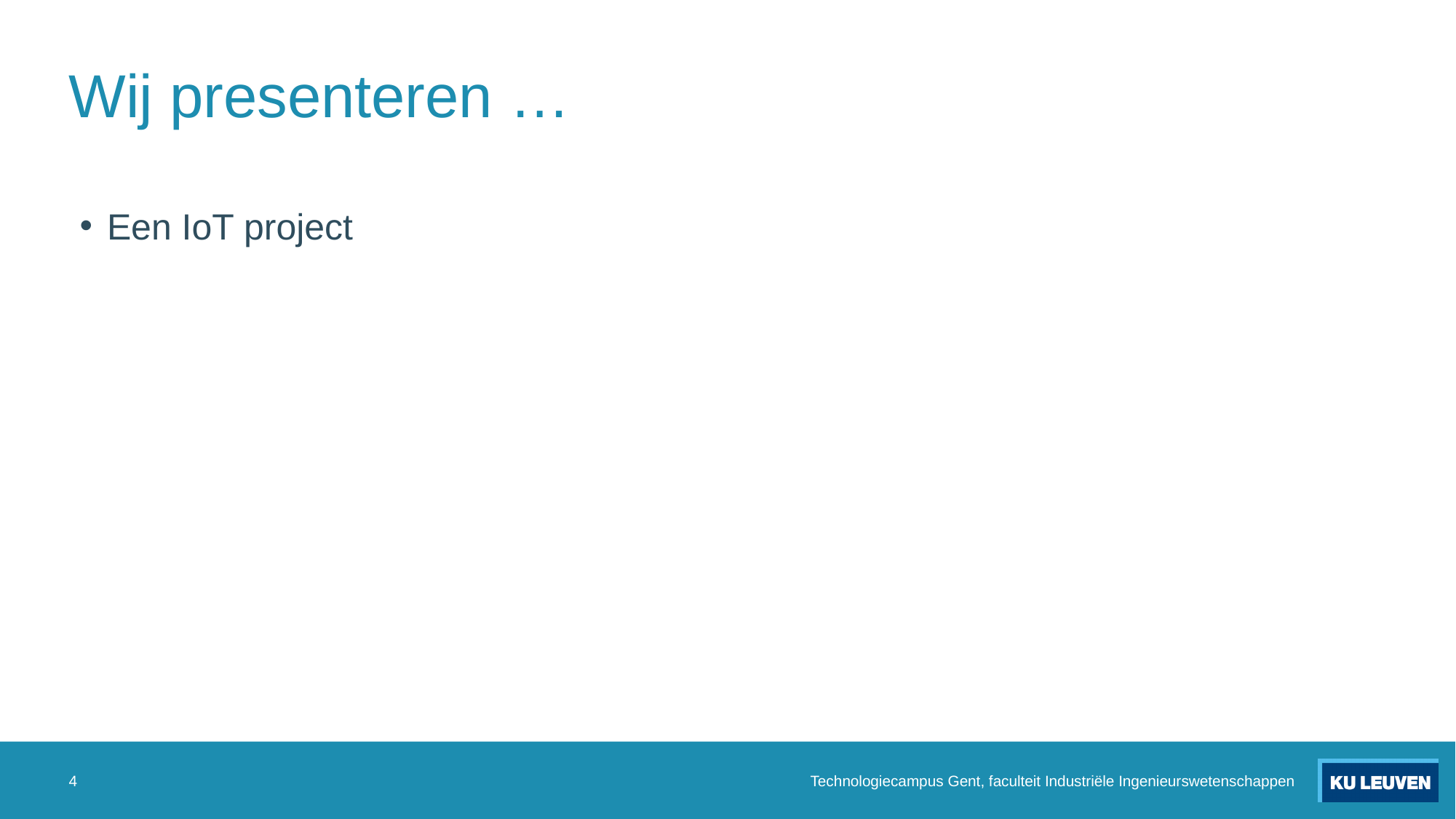

# Wij presenteren …
Een IoT project

4
Technologiecampus Gent, faculteit Industriële Ingenieurswetenschappen